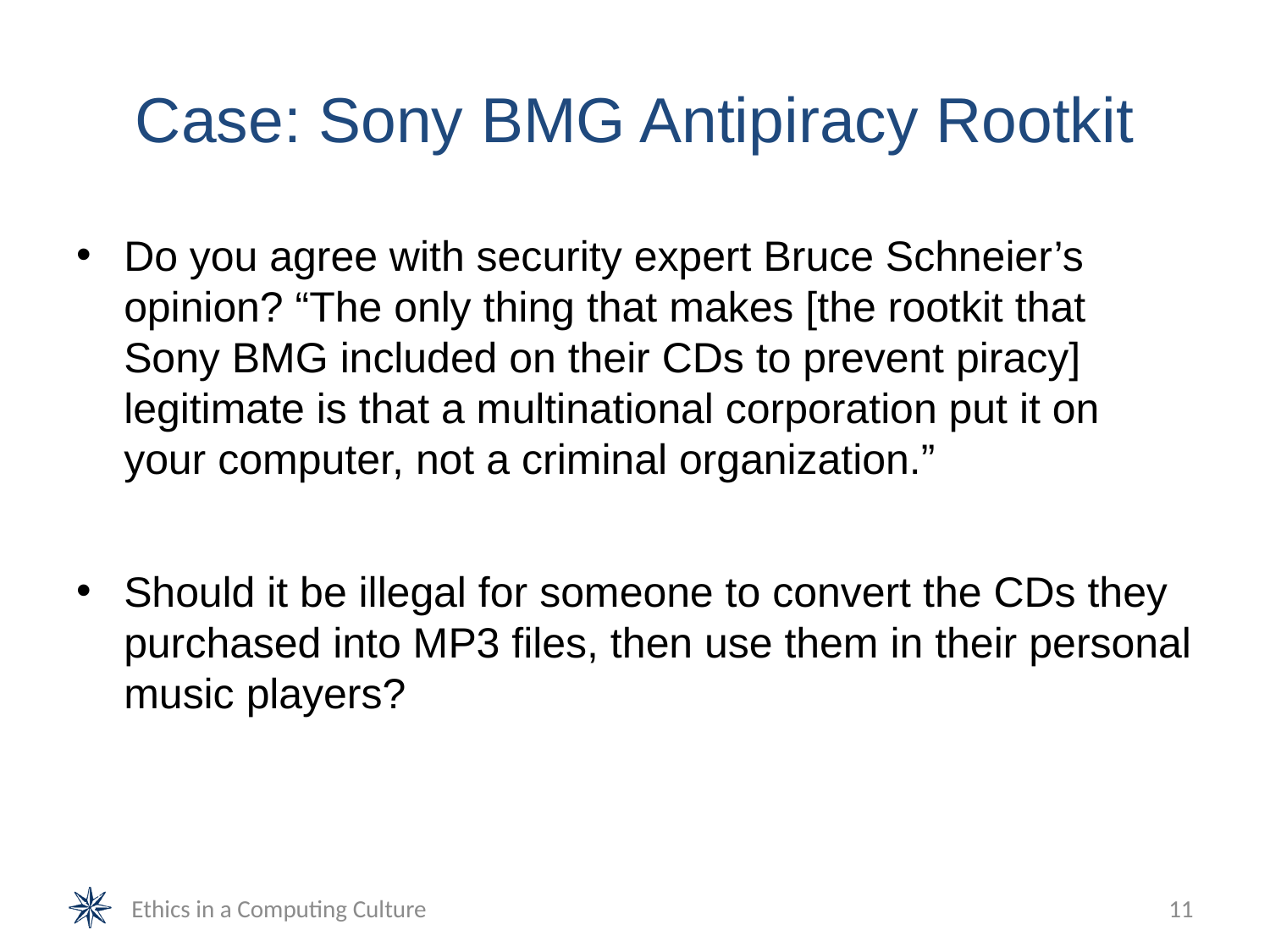

# Case: Sony BMG Antipiracy Rootkit
Do you agree with security expert Bruce Schneier’s opinion? “The only thing that makes [the rootkit that Sony BMG included on their CDs to prevent piracy] legitimate is that a multinational corporation put it on your computer, not a criminal organization.”

Should it be illegal for someone to convert the CDs they purchased into MP3 files, then use them in their personal music players?
Ethics in a Computing Culture
11